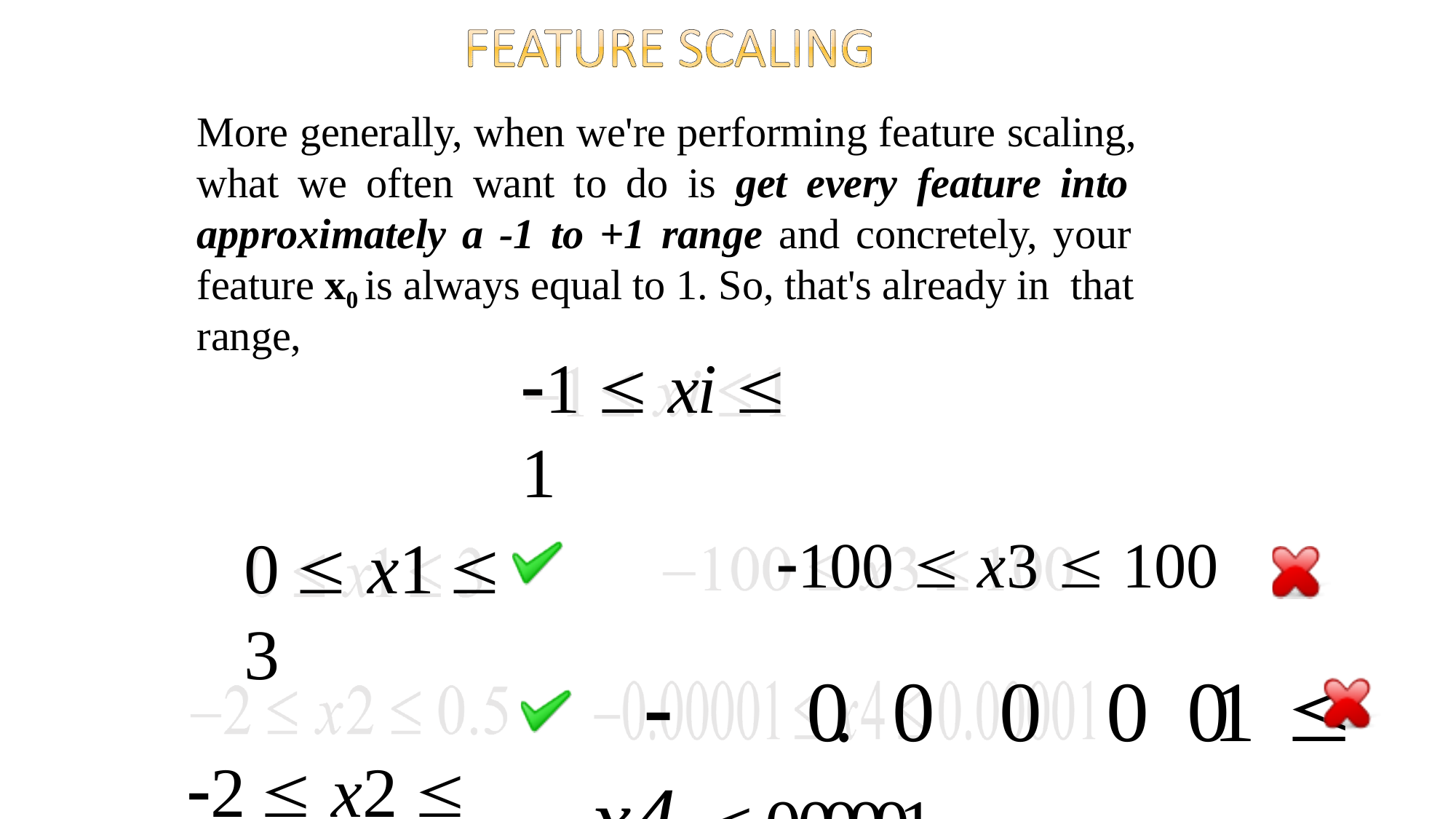

More generally, when we're performing feature scaling,  what we often want to do is get every feature into  approximately a -1 to +1 range and concretely, your  feature x0 is always equal to 1. So, that's already in that
range,
−1 ≤ xi ≤ 1

−100 ≤ x3 ≤ 100
  −     0.  0   0   0  01 ≤ x4 ≤ 0.00001
0 ≤ x1 ≤ 3
−2 ≤ x2 ≤ 0.5